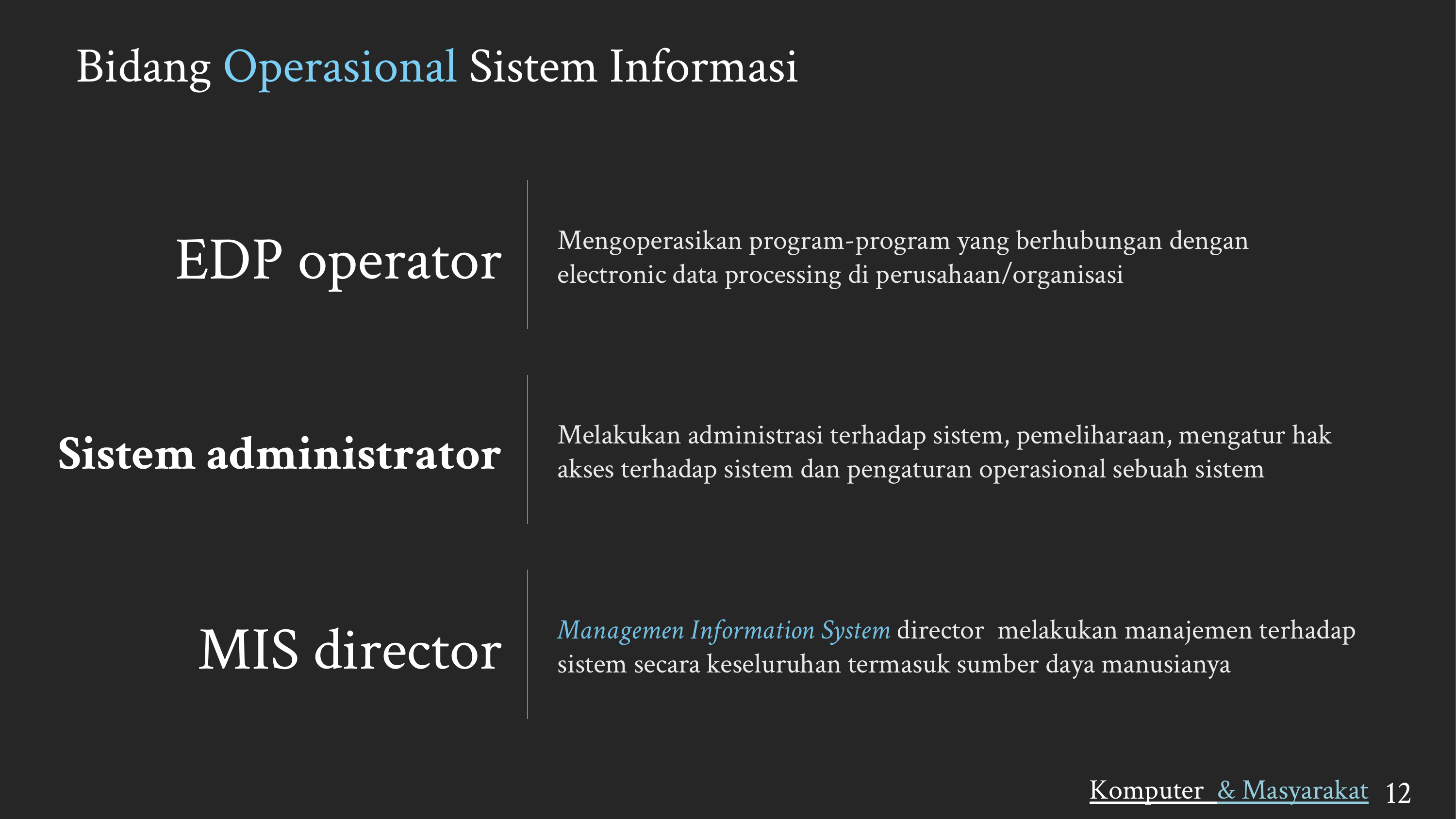

# Bidang Operasional Sistem Informasi
Mengoperasikan program-program yang berhubungan dengan electronic data processing di perusahaan/organisasi
EDP operator
Melakukan administrasi terhadap sistem, pemeliharaan, mengatur hak akses terhadap sistem dan pengaturan operasional sebuah sistem
Sistem administrator
Managemen Information System director  melakukan manajemen terhadap sistem secara keseluruhan termasuk sumber daya manusianya
MIS director
Komputer  & Masyarakat
12